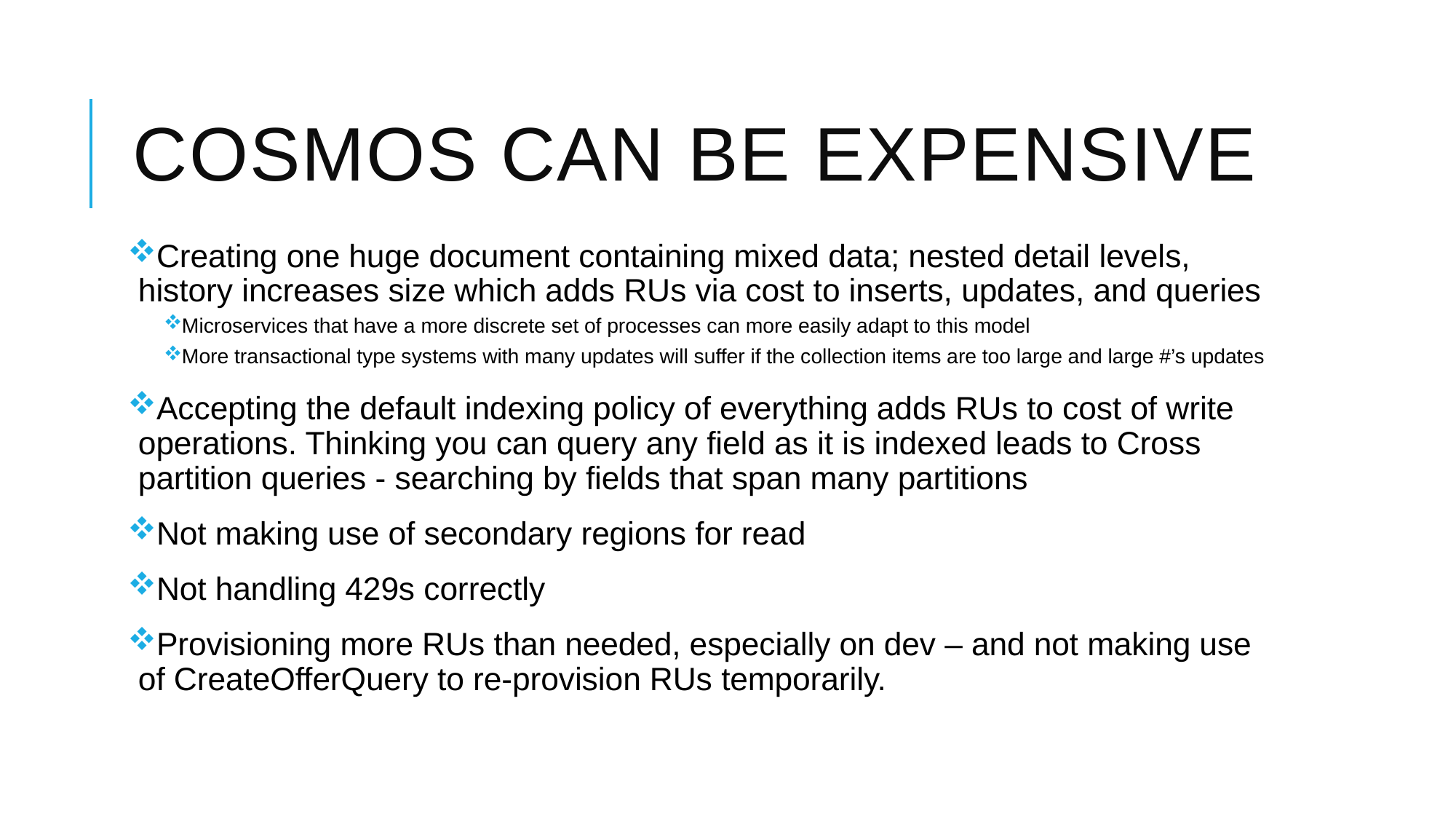

# Cosmos can be expensive
Creating one huge document containing mixed data; nested detail levels, history increases size which adds RUs via cost to inserts, updates, and queries
Microservices that have a more discrete set of processes can more easily adapt to this model
More transactional type systems with many updates will suffer if the collection items are too large and large #’s updates
Accepting the default indexing policy of everything adds RUs to cost of write operations. Thinking you can query any field as it is indexed leads to Cross partition queries - searching by fields that span many partitions
Not making use of secondary regions for read
Not handling 429s correctly
Provisioning more RUs than needed, especially on dev – and not making use of CreateOfferQuery to re-provision RUs temporarily.